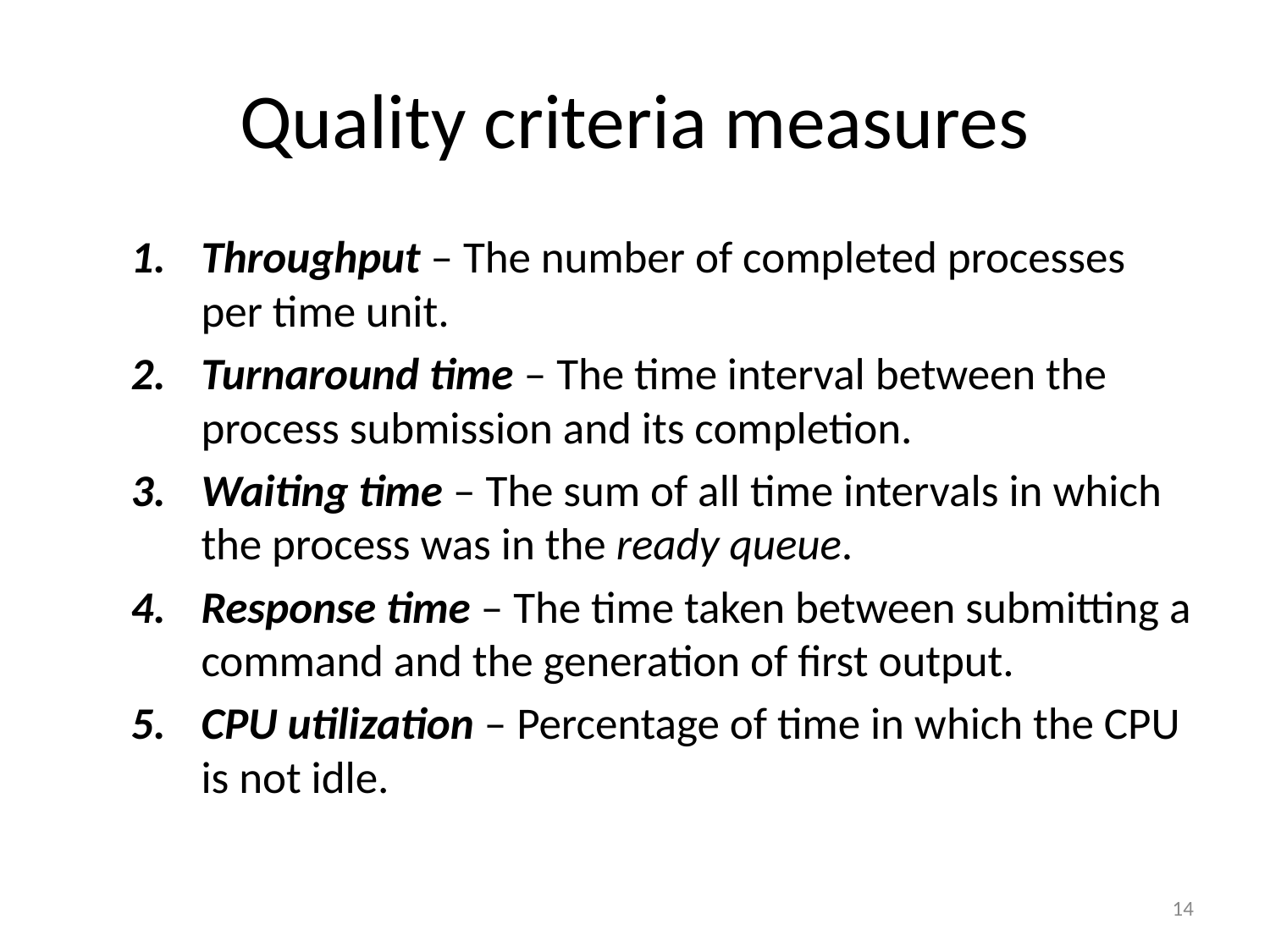

# Quality criteria measures
Throughput – The number of completed processes per time unit.
Turnaround time – The time interval between the process submission and its completion.
Waiting time – The sum of all time intervals in which the process was in the ready queue.
Response time – The time taken between submitting a command and the generation of first output.
CPU utilization – Percentage of time in which the CPU is not idle.
14